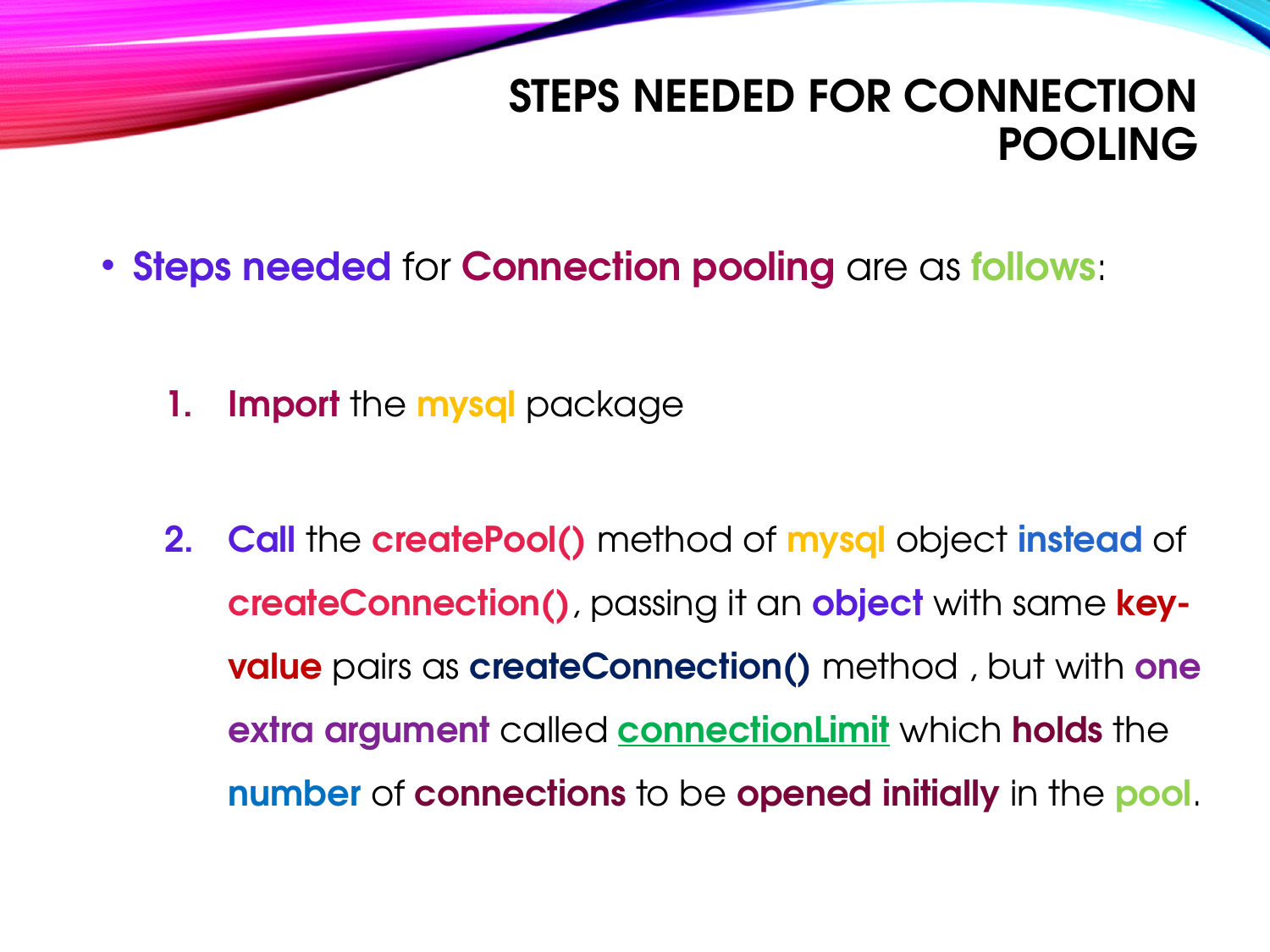

# Steps needed for connection pooling
Steps needed for Connection pooling are as follows:

Import the mysql package

Call the createPool() method of mysql object instead of createConnection(), passing it an object with same key-value pairs as createConnection() method , but with one extra argument called connectionLimit which holds the number of connections to be opened initially in the pool.